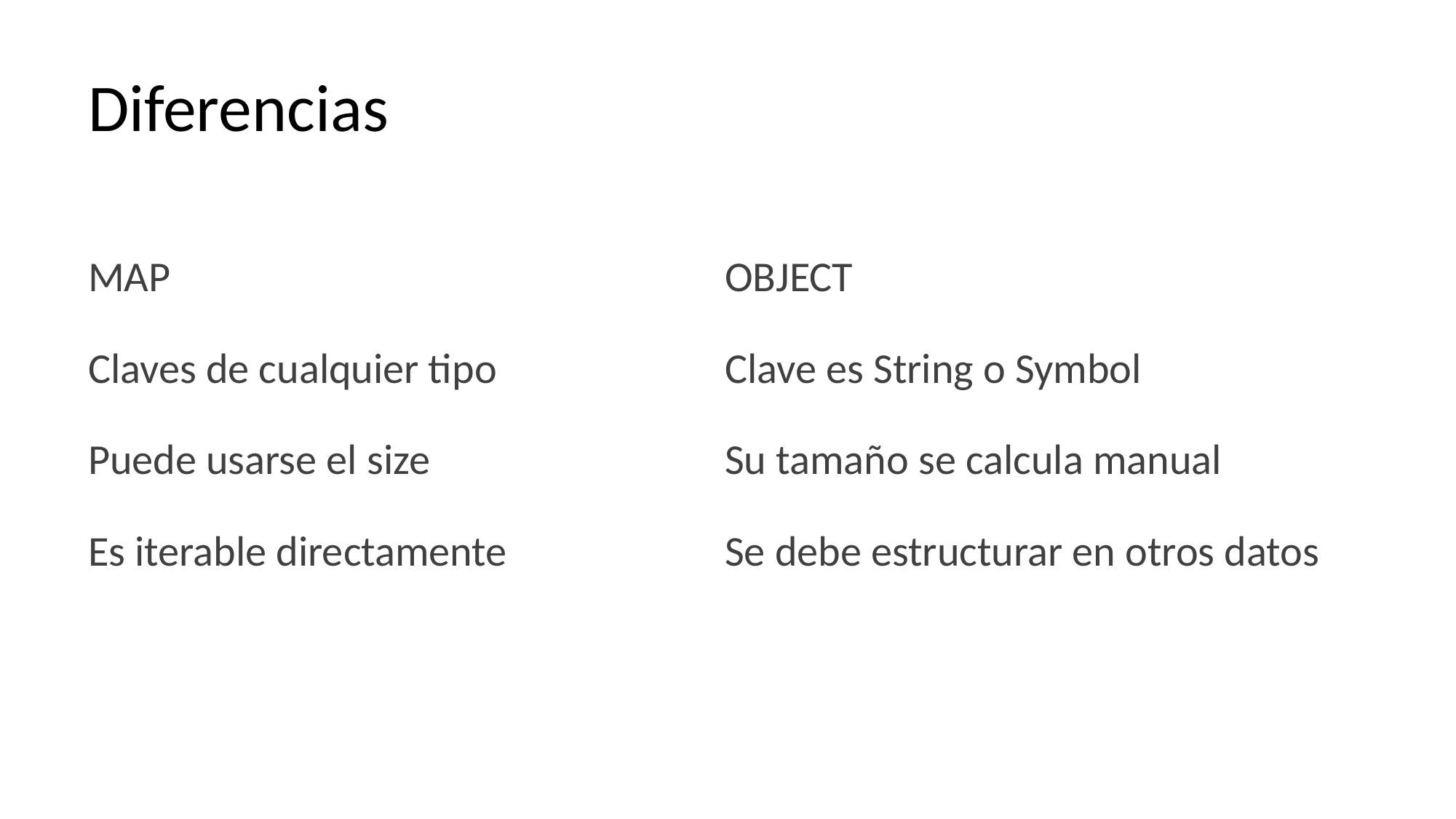

# Diferencias
MAP
Claves de cualquier tipo
Puede usarse el size
Es iterable directamente
OBJECT
Clave es String o Symbol
Su tamaño se calcula manual
Se debe estructurar en otros datos